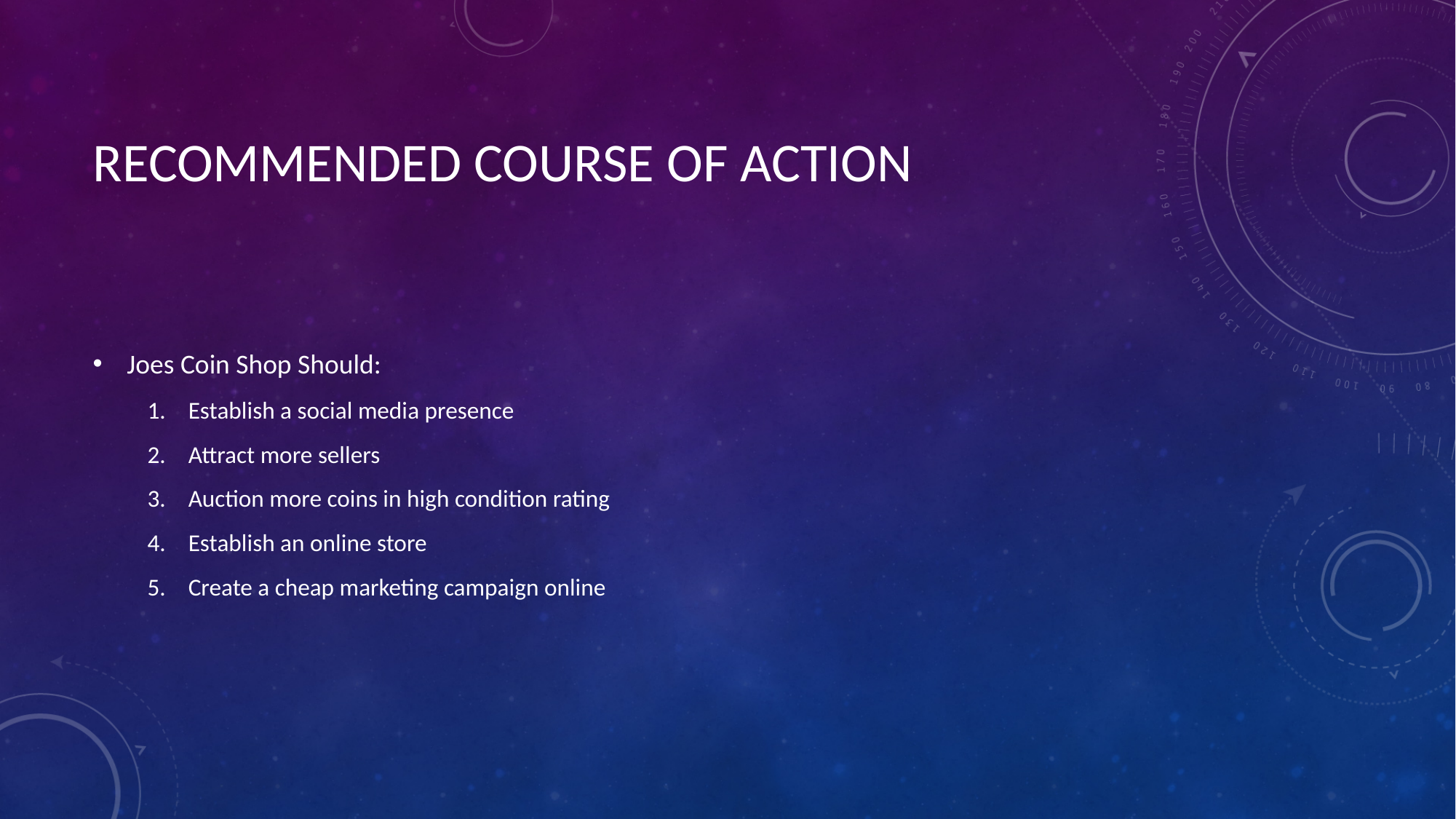

# Recommended course of action
Joes Coin Shop Should:
Establish a social media presence
Attract more sellers
Auction more coins in high condition rating
Establish an online store
Create a cheap marketing campaign online